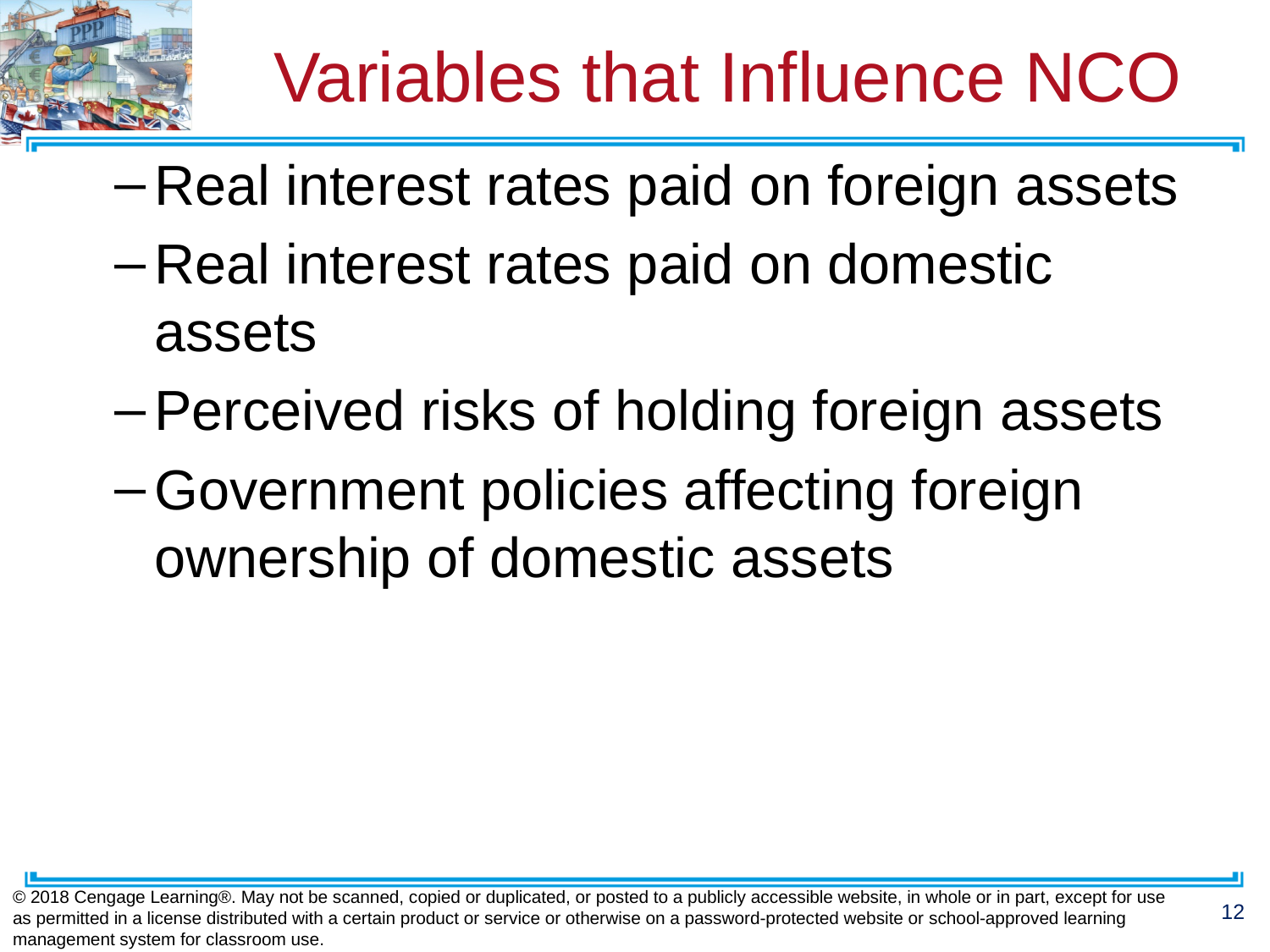

# Variables that Influence NCO
Real interest rates paid on foreign assets
Real interest rates paid on domestic assets
Perceived risks of holding foreign assets
Government policies affecting foreign ownership of domestic assets

© 2018 Cengage Learning®. May not be scanned, copied or duplicated, or posted to a publicly accessible website, in whole or in part, except for use as permitted in a license distributed with a certain product or service or otherwise on a password-protected website or school-approved learning management system for classroom use.
12